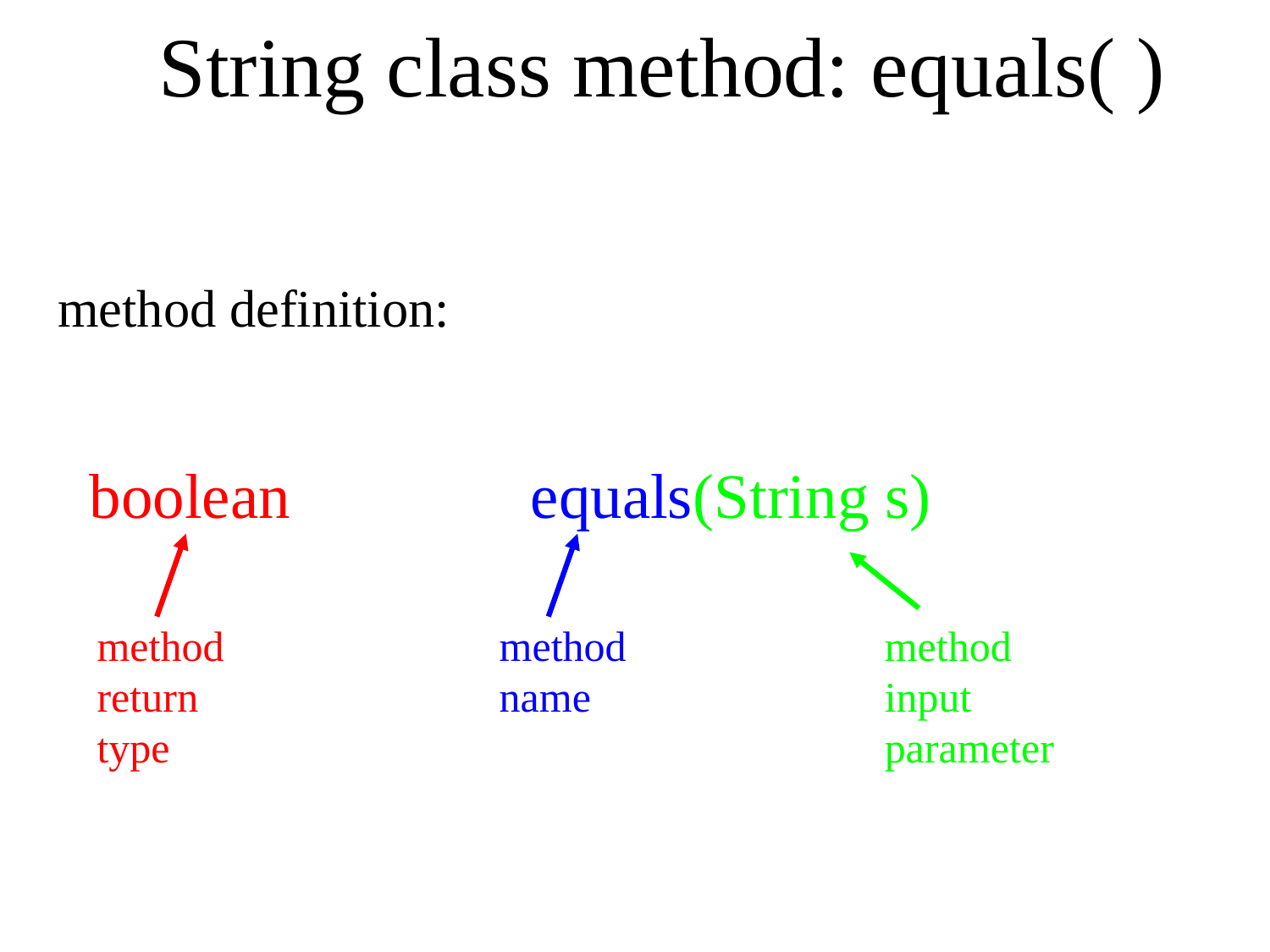

String class method: equals( )

method definition:
equals(String s)
boolean

method
return
type
method
name
method
input
parameter